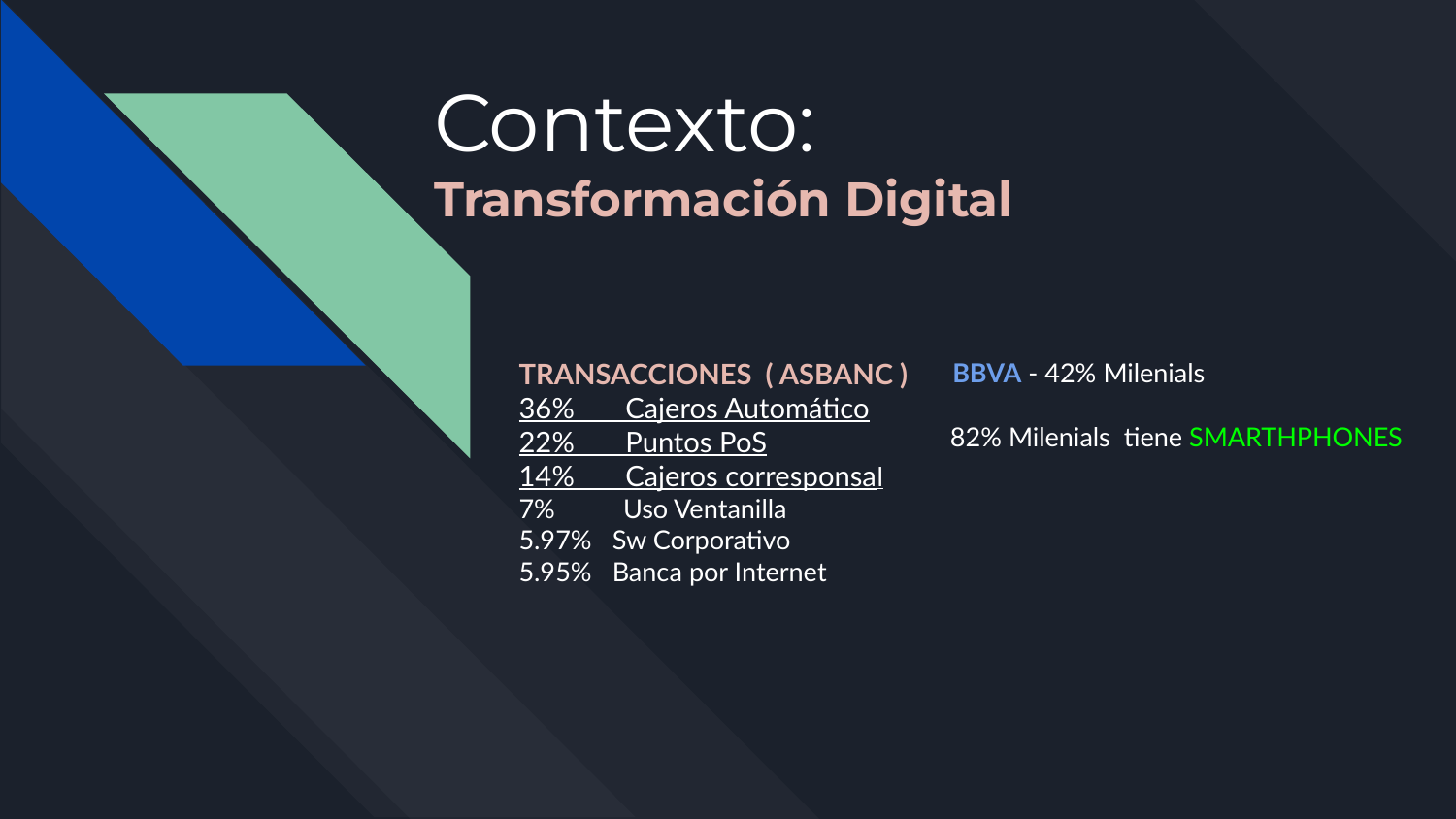

# Contexto:
Transformación Digital
TRANSACCIONES  ( ASBANC )
36%       Cajeros Automático
22%       Puntos PoS
14%       Cajeros corresponsal
7%          Uso Ventanilla
5.97%   Sw Corporativo
5.95%   Banca por Internet

BBVA - 42% Milenials
82% Milenials  tiene SMARTHPHONES